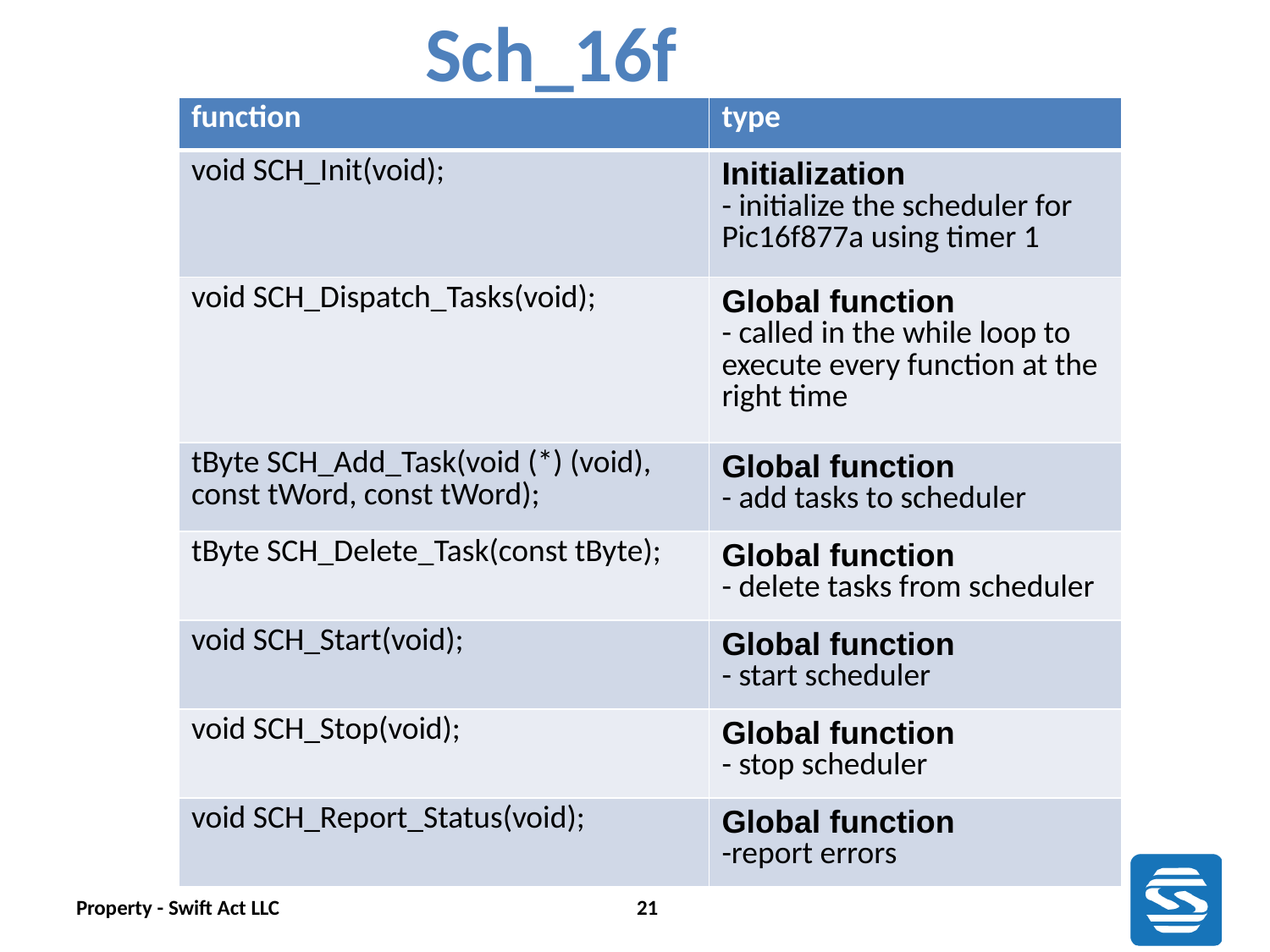

# Sch_16f
| function | type |
| --- | --- |
| void SCH\_Init(void); | Initialization - initialize the scheduler for Pic16f877a using timer 1 |
| void SCH\_Dispatch\_Tasks(void); | Global function - called in the while loop to execute every function at the right time |
| tByte SCH\_Add\_Task(void (\*) (void), const tWord, const tWord); | Global function - add tasks to scheduler |
| tByte SCH\_Delete\_Task(const tByte); | Global function - delete tasks from scheduler |
| void SCH\_Start(void); | Global function - start scheduler |
| void SCH\_Stop(void); | Global function - stop scheduler |
| void SCH\_Report\_Status(void); | Global function -report errors |
Property - Swift Act LLC
21